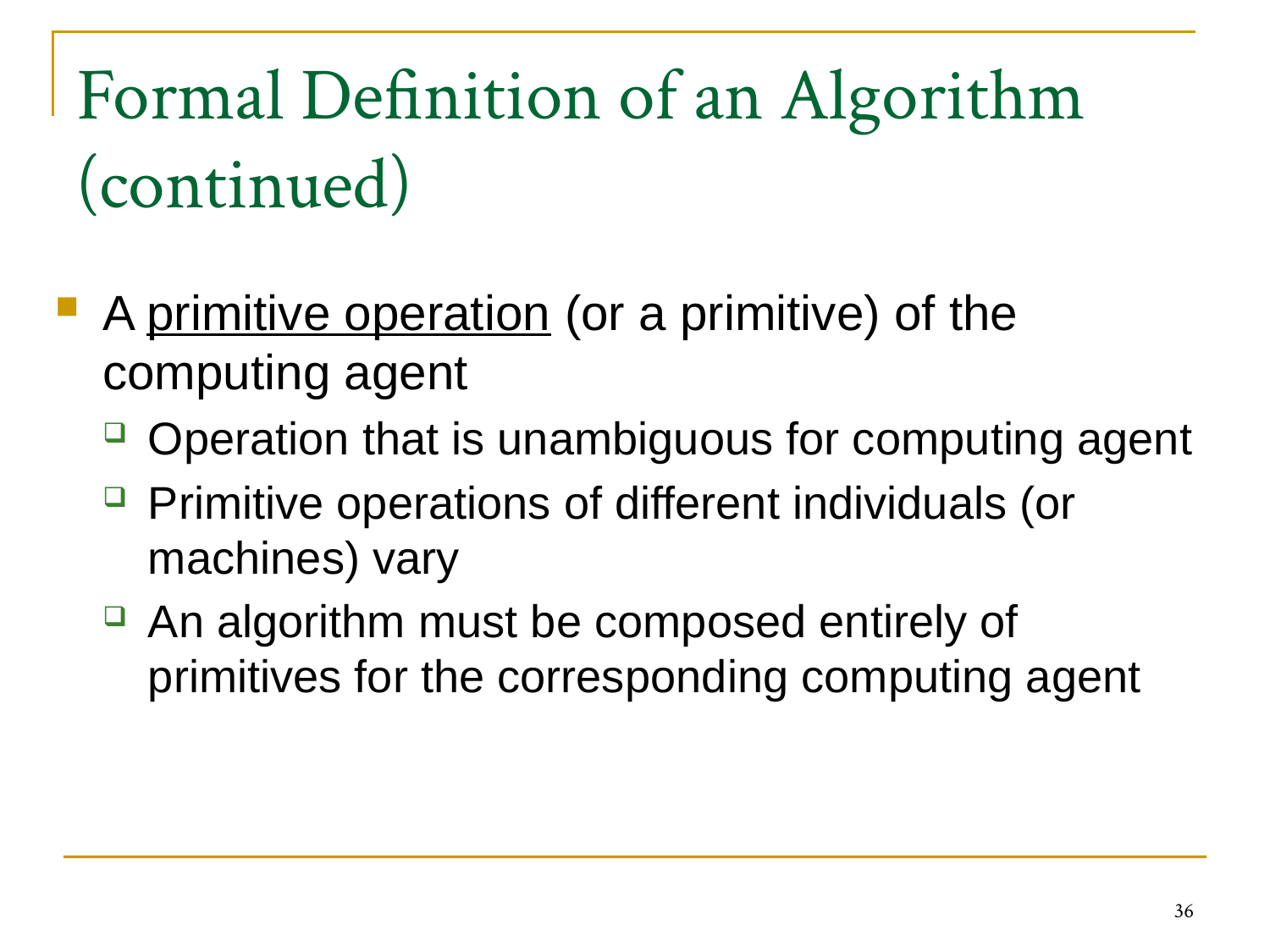

# Formal Definition of an Algorithm (continued)
A primitive operation (or a primitive) of the computing agent
Operation that is unambiguous for computing agent
Primitive operations of different individuals (or machines) vary
An algorithm must be composed entirely of primitives for the corresponding computing agent
36